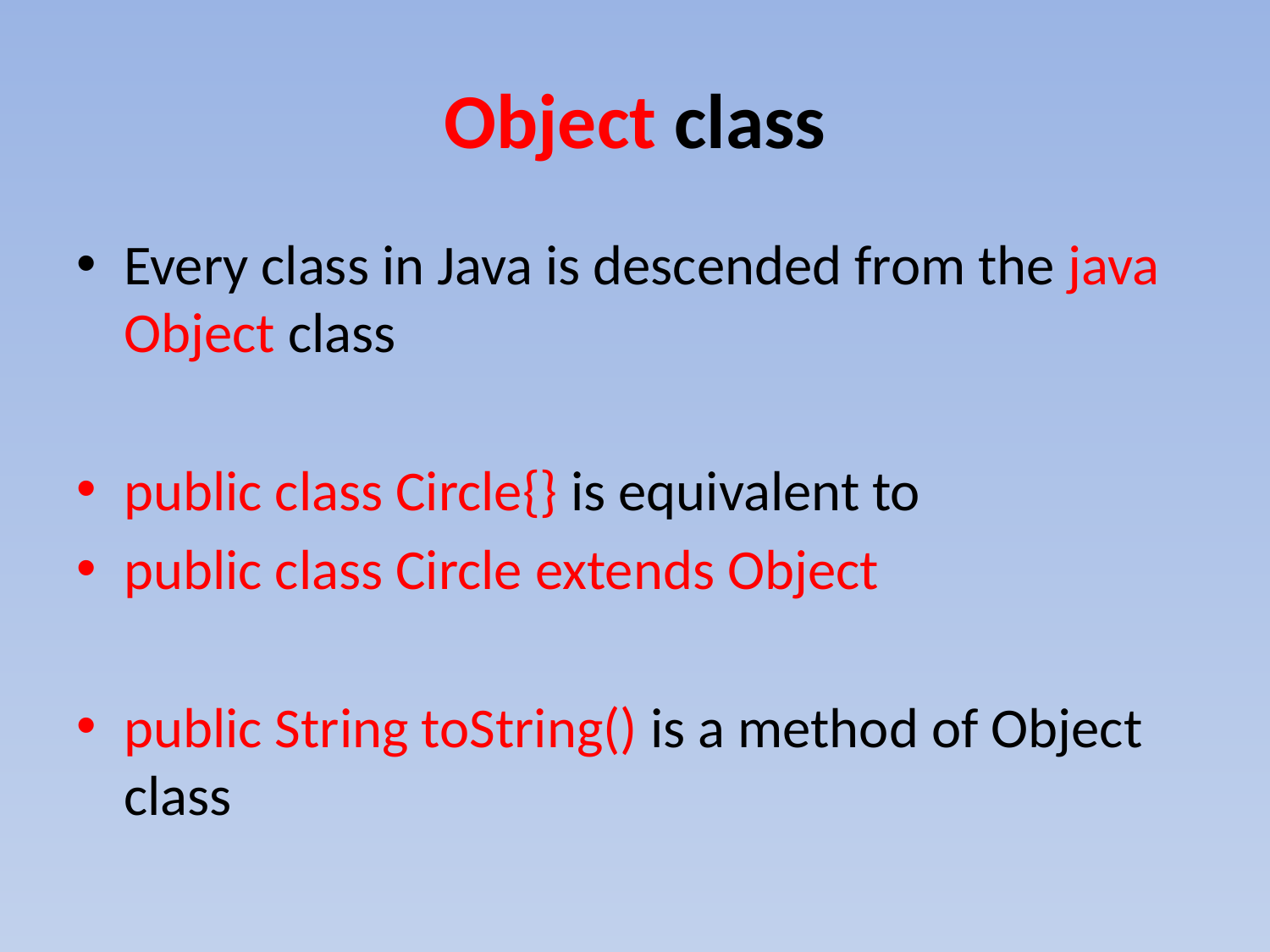

# Object class
Every class in Java is descended from the java Object class

public class Circle{} is equivalent to
public class Circle extends Object

public String toString() is a method of Object class